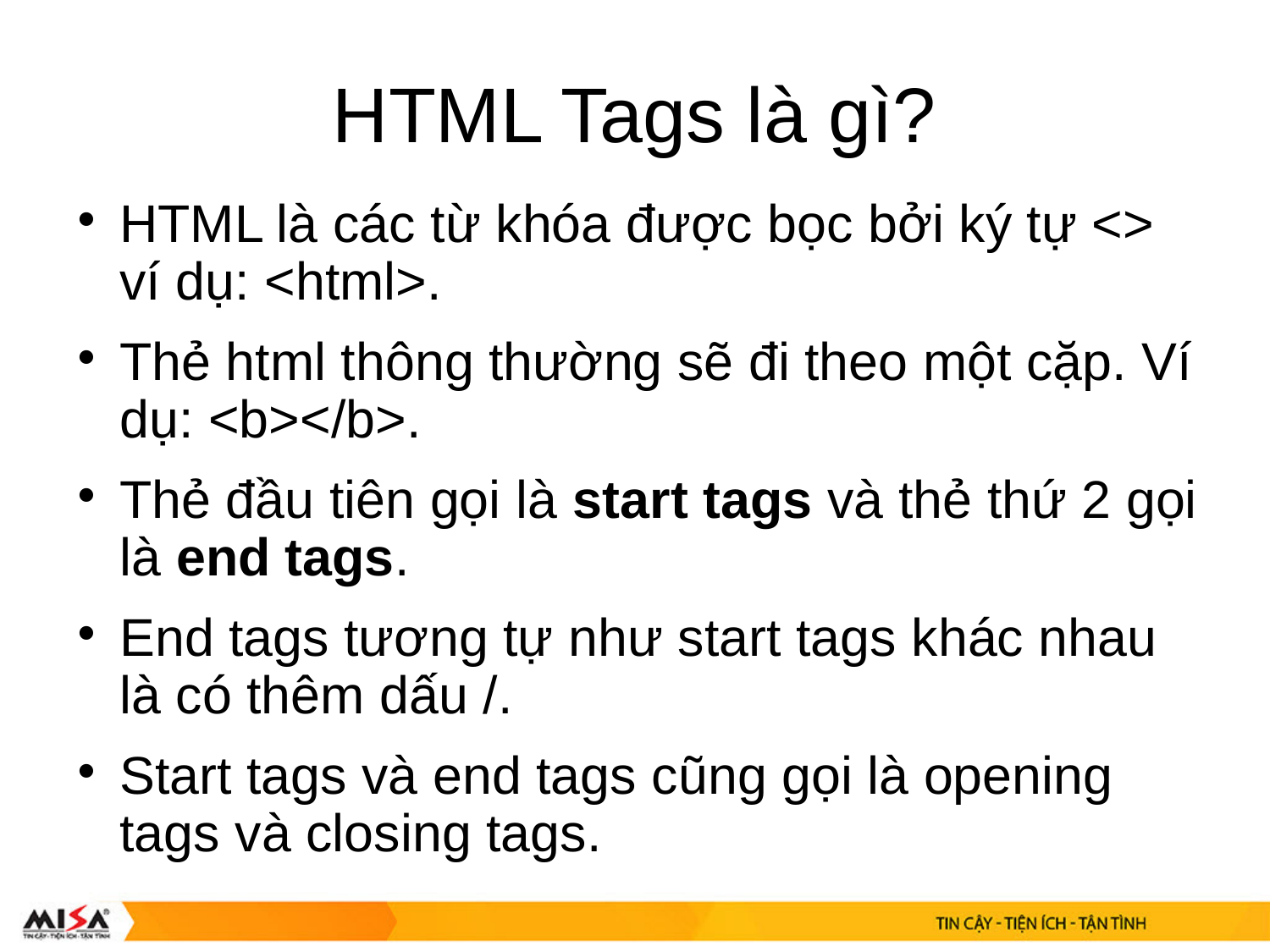

HTML Tags là gì?
HTML là các từ khóa được bọc bởi ký tự <> ví dụ: <html>.
Thẻ html thông thường sẽ đi theo một cặp. Ví dụ: <b></b>.
Thẻ đầu tiên gọi là start tags và thẻ thứ 2 gọi là end tags.
End tags tương tự như start tags khác nhau là có thêm dấu /.
Start tags và end tags cũng gọi là opening tags và closing tags.